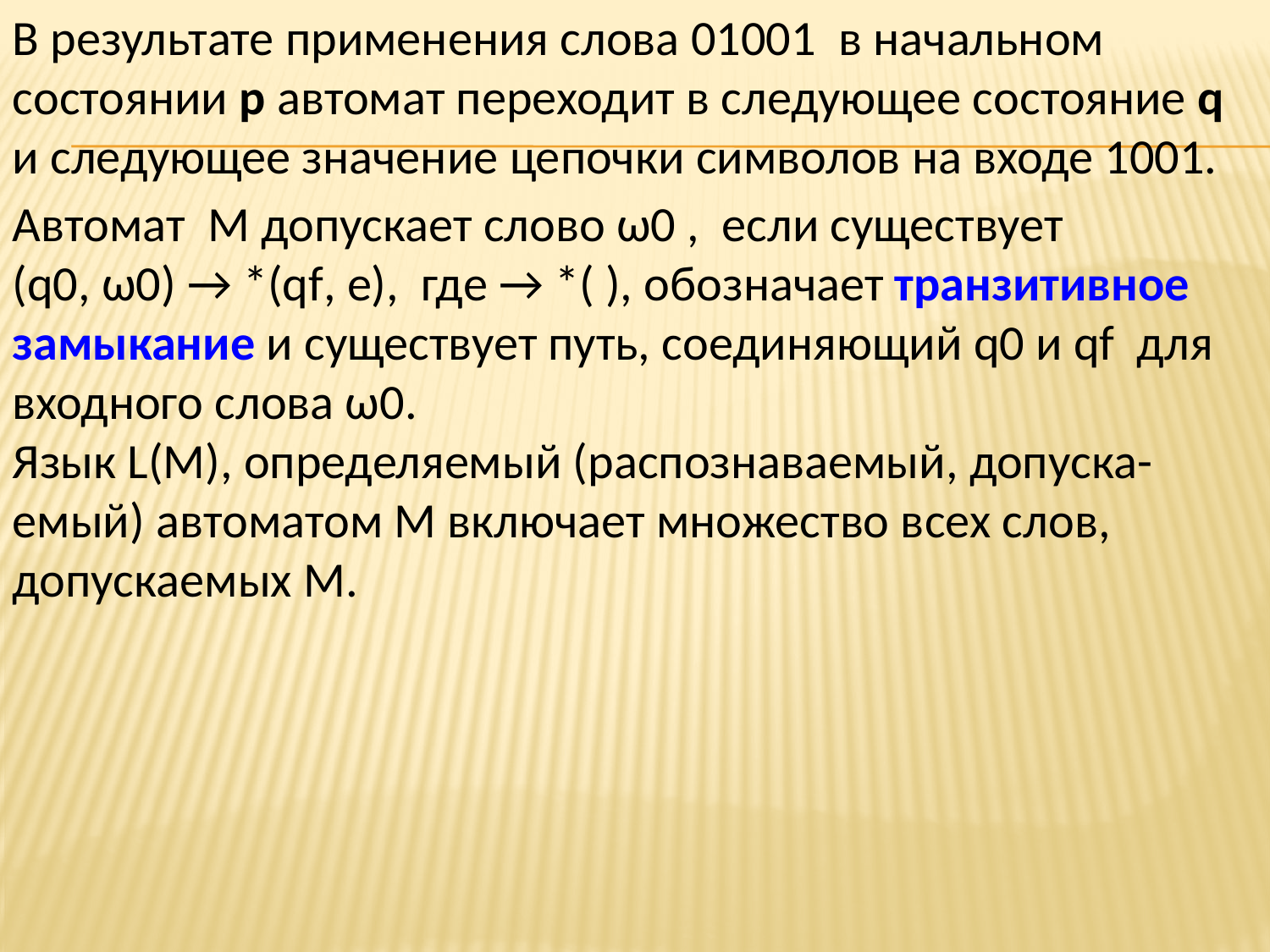

В результате применения слова 01001  в начальном состоянии p автомат переходит в следующее состояние q и следующее значение цепочки символов на входе 1001.
Автомат  М допускает слово ω0 ,  если существует
(q0, ω0) → *(qf, е),  где → *( ), обозначает транзитивное замыкание и существует путь, соединяющий q0 и qf  для входного слова ω0.
Язык L(M), определяемый (распознаваемый, допуска-емый) автоматом М включает множество всех слов, допускаемых М.